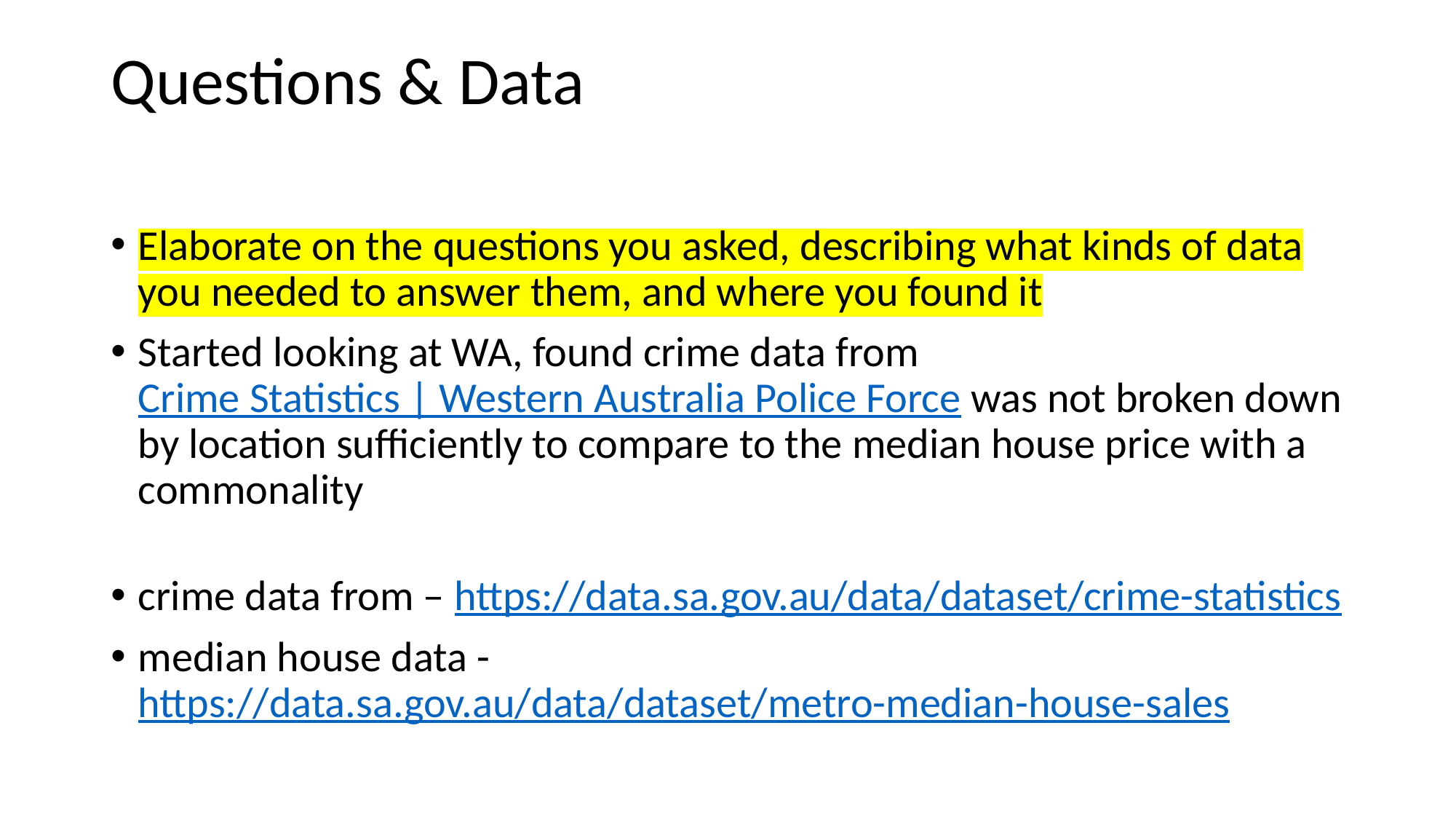

# Questions & Data
Elaborate on the questions you asked, describing what kinds of data you needed to answer them, and where you found it
Started looking at WA, found crime data from Crime Statistics | Western Australia Police Force was not broken down by location sufficiently to compare to the median house price with a commonality
crime data from – https://data.sa.gov.au/data/dataset/crime-statistics
median house data - https://data.sa.gov.au/data/dataset/metro-median-house-sales